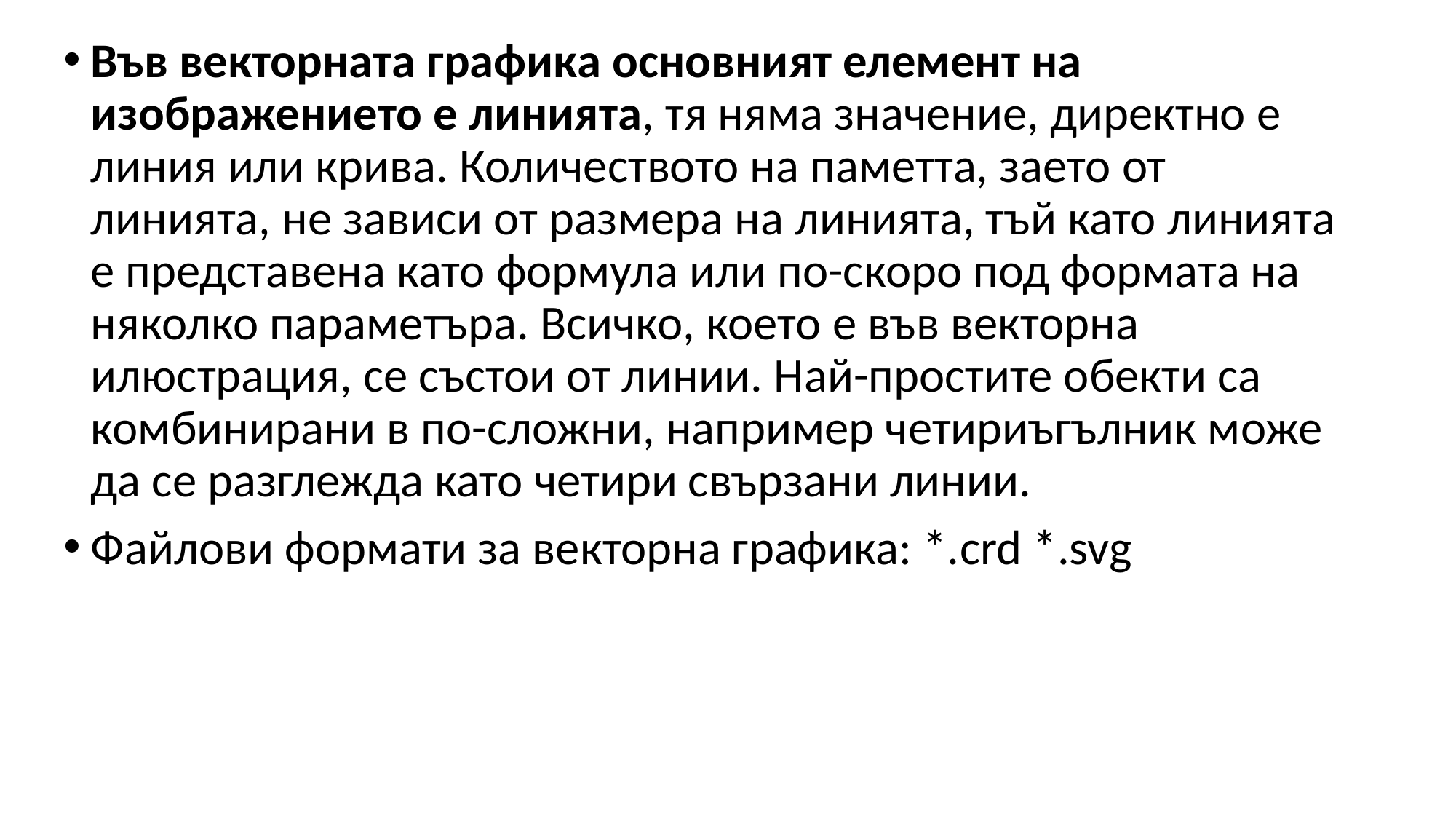

Във векторната графика основният елемент на изображението е линията, тя няма значение, директно е линия или крива. Количеството на паметта, заето от линията, не зависи от размера на линията, тъй като линията е представена като формула или по-скоро под формата на няколко параметъра. Всичко, което е във векторна илюстрация, се състои от линии. Най-простите обекти са комбинирани в по-сложни, например четириъгълник може да се разглежда като четири свързани линии.
Файлови формати за векторна графика: *.crd *.svg